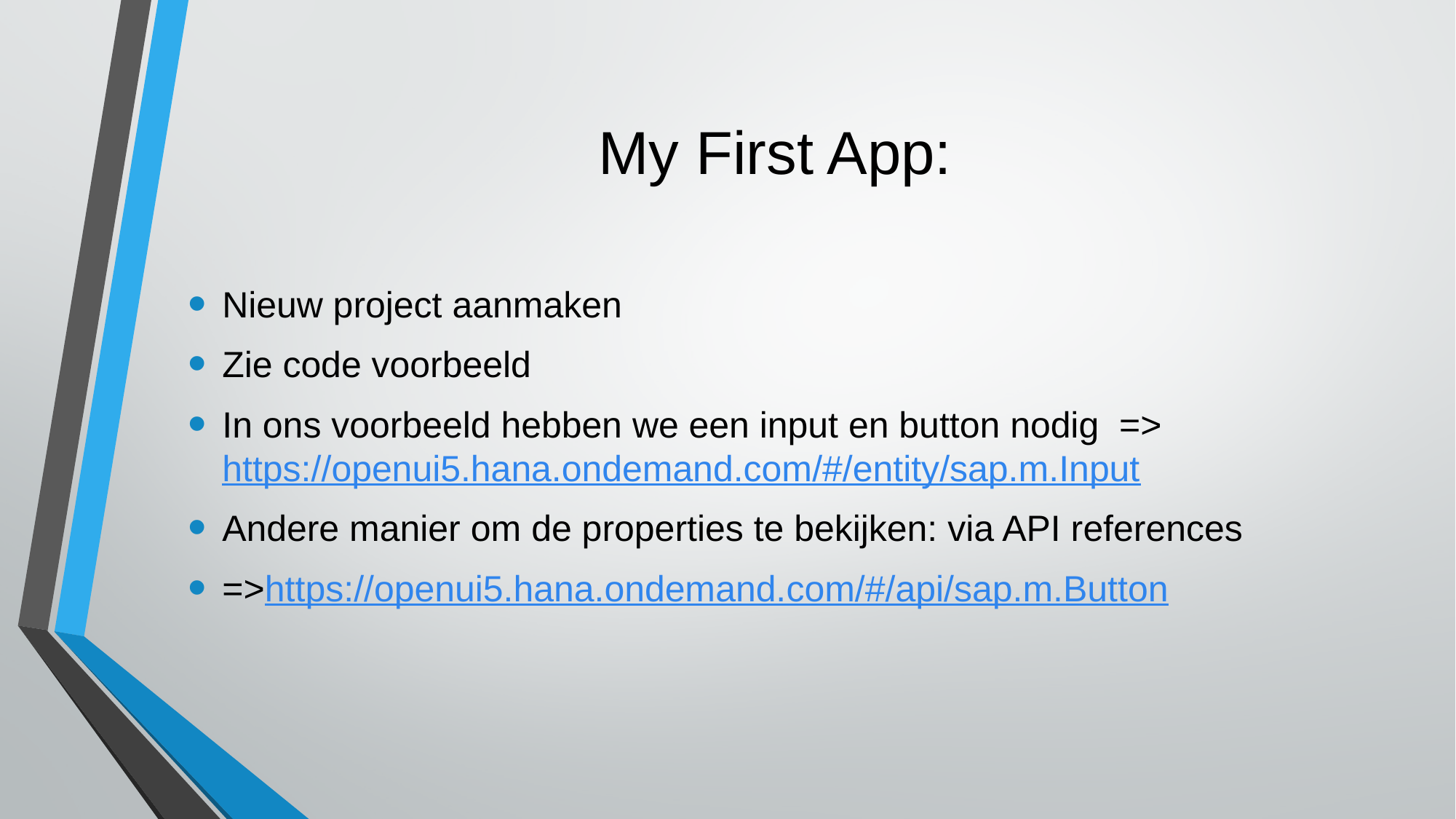

# My First App:
Nieuw project aanmaken
Zie code voorbeeld
In ons voorbeeld hebben we een input en button nodig  =>https://openui5.hana.ondemand.com/#/entity/sap.m.Input
Andere manier om de properties te bekijken: via API references
=>https://openui5.hana.ondemand.com/#/api/sap.m.Button